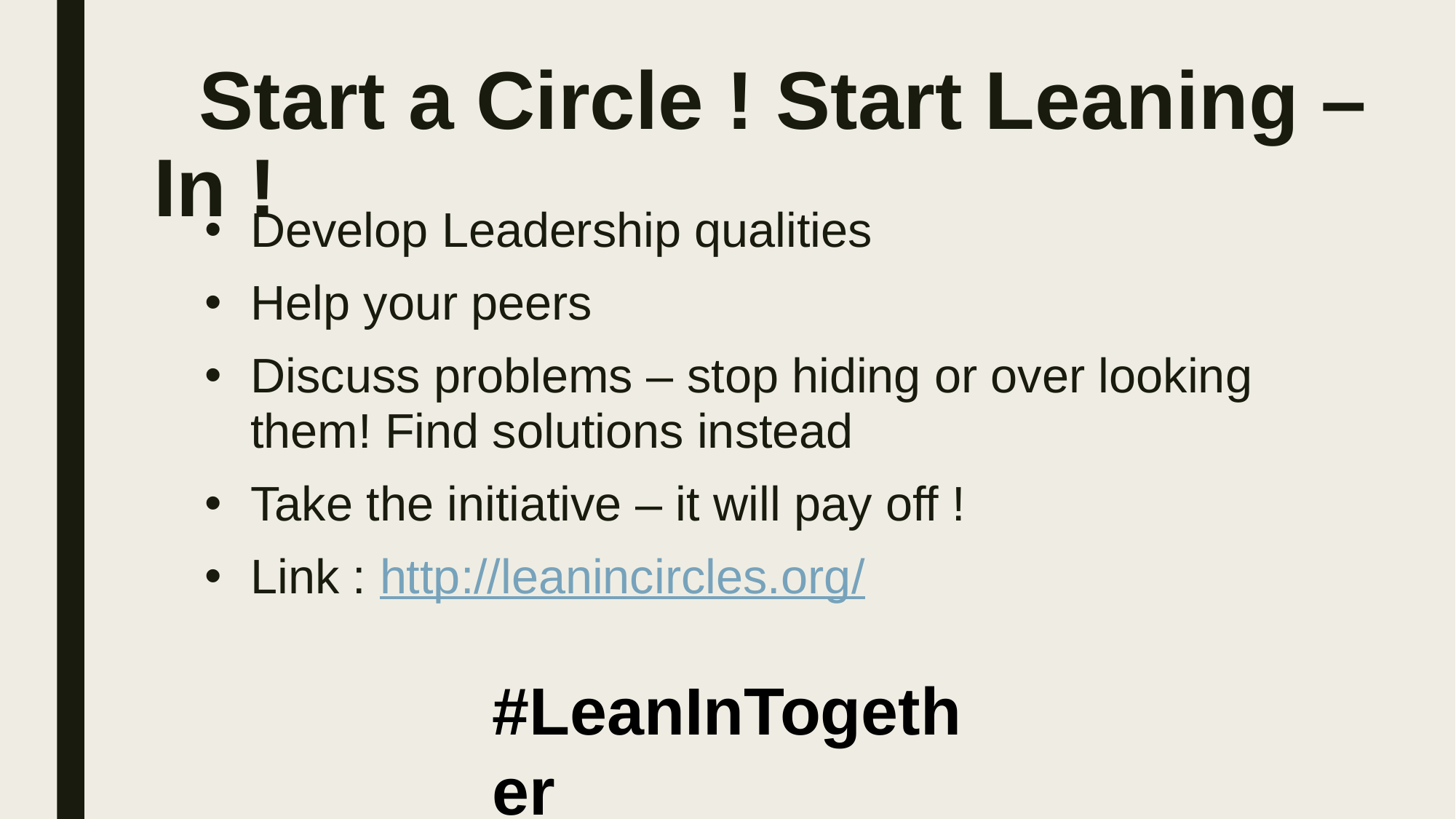

# Start a Circle ! Start Leaning – In !
Develop Leadership qualities
Help your peers
Discuss problems – stop hiding or over looking them! Find solutions instead
Take the initiative – it will pay off !
Link : http://leanincircles.org/
#LeanInTogether